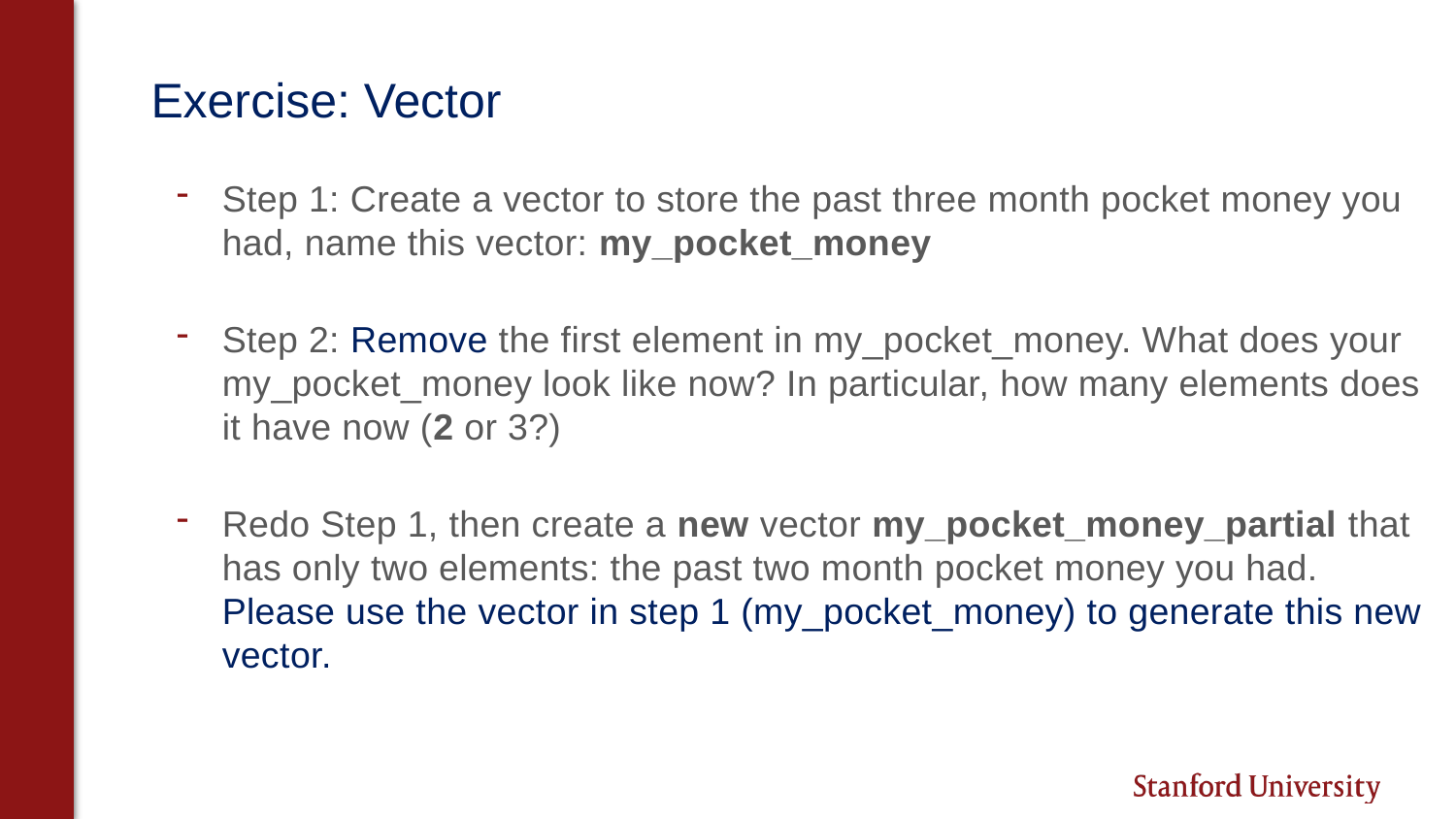

# Exercise: Vector

Step 1: Create a vector to store the past three month pocket money you had, name this vector: my_pocket_money

Step 2: Remove the first element in my_pocket_money. What does your my_pocket_money look like now? In particular, how many elements does it have now (2 or 3?)

Redo Step 1, then create a new vector my_pocket_money_partial that has only two elements: the past two month pocket money you had. Please use the vector in step 1 (my_pocket_money) to generate this new vector.